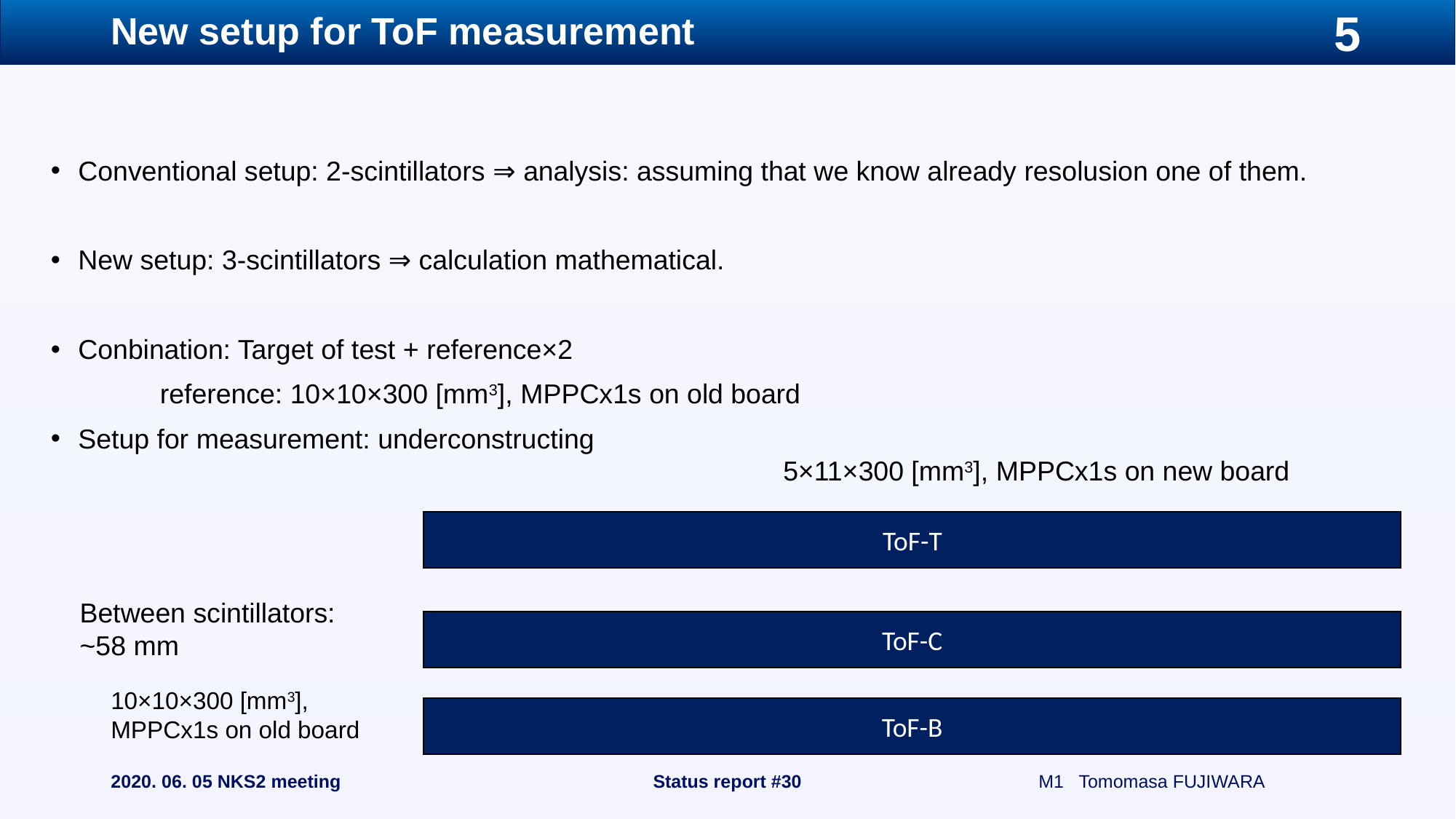

# New setup for ToF measurement
Conventional setup: 2-scintillators ⇒ analysis: assuming that we know already resolusion one of them.

New setup: 3-scintillators ⇒ calculation mathematical.

Conbination: Target of test + reference×2
	reference: 10×10×300 [mm3], MPPCx1s on old board
Setup for measurement: underconstructing
5×11×300 [mm3], MPPCx1s on new board
ToF-T
Between scintillators:
~58 mm
ToF-C
10×10×300 [mm3],
MPPCx1s on old board
ToF-B
2020. 06. 05 NKS2 meeting
Status report #30